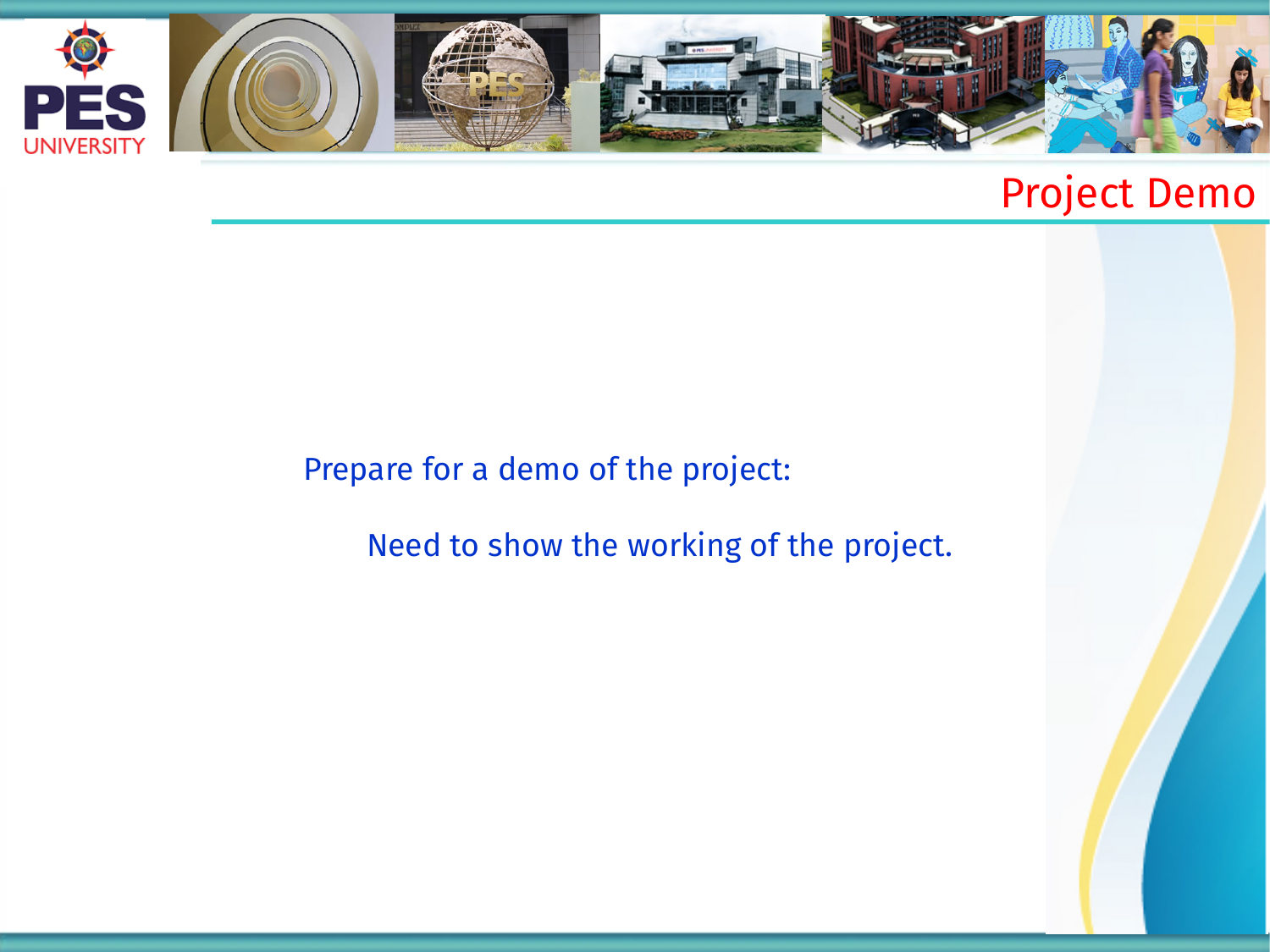

Project Demo

Prepare for a demo of the project:

Need to show the working of the project.